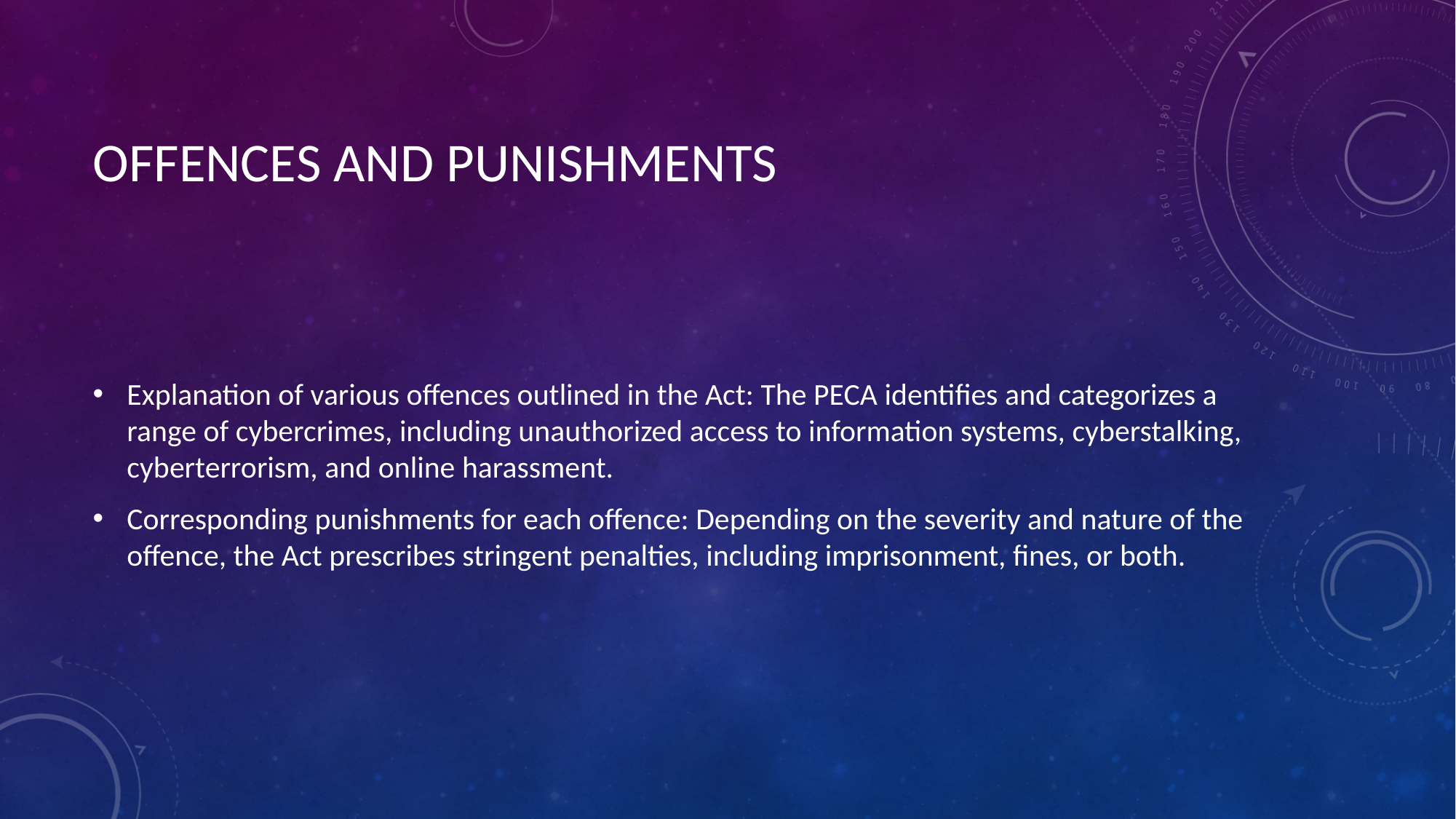

# Offences and Punishments
Explanation of various offences outlined in the Act: The PECA identifies and categorizes a range of cybercrimes, including unauthorized access to information systems, cyberstalking, cyberterrorism, and online harassment.
Corresponding punishments for each offence: Depending on the severity and nature of the offence, the Act prescribes stringent penalties, including imprisonment, fines, or both.